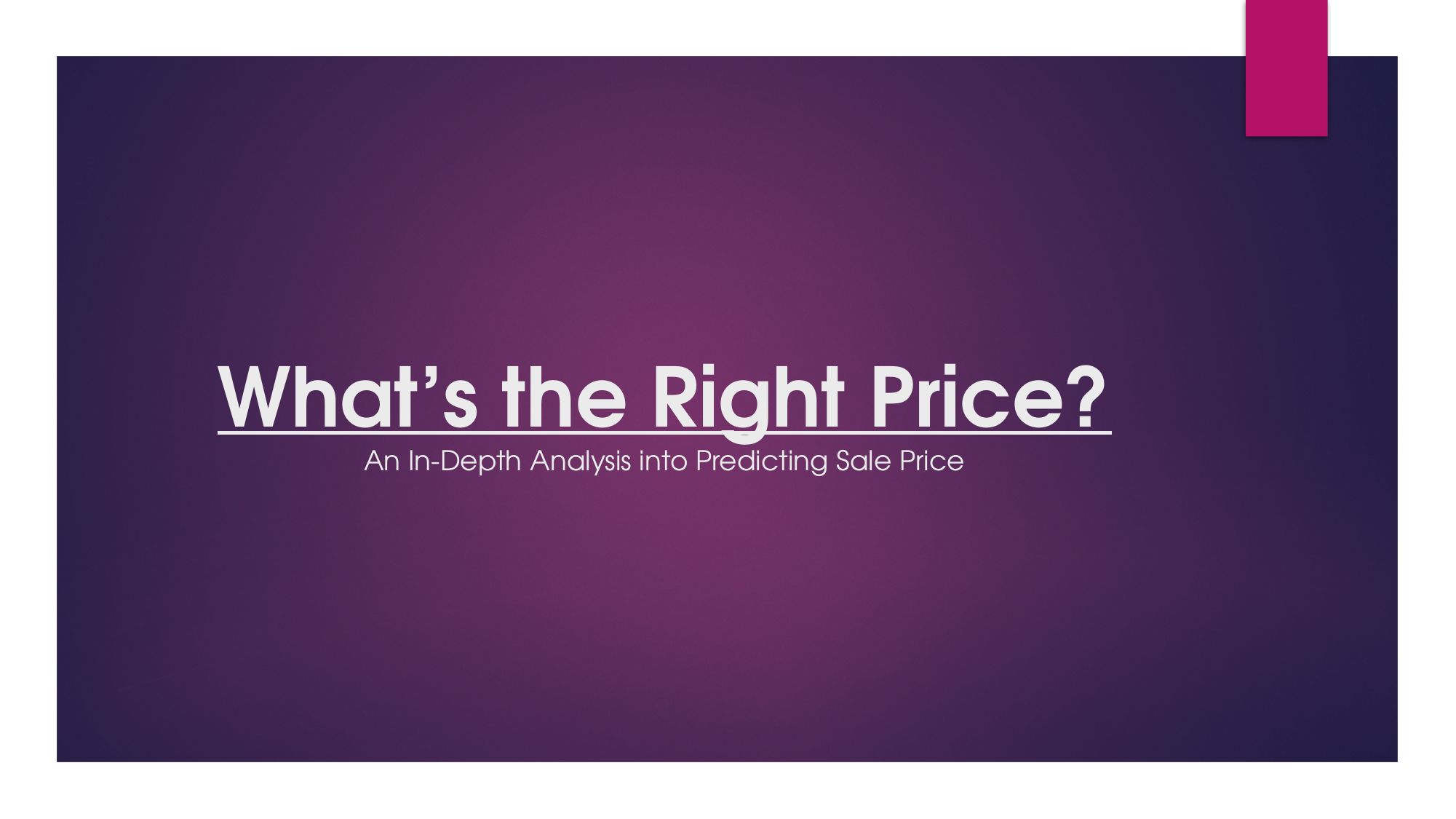

# What’s the Right Price? An In-Depth Analysis into Predicting Sale Price